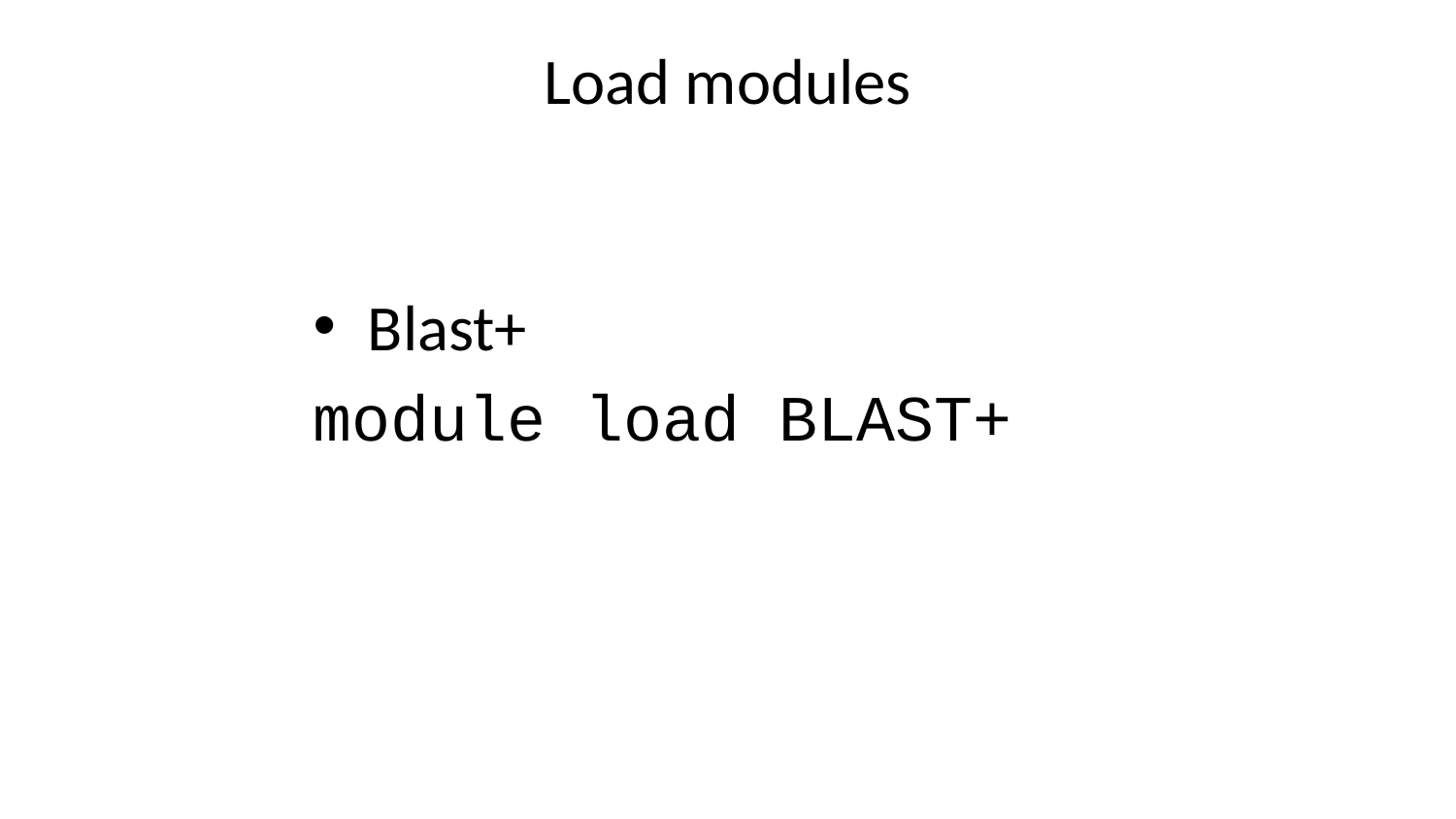

# Load modules
Blast+
module load BLAST+